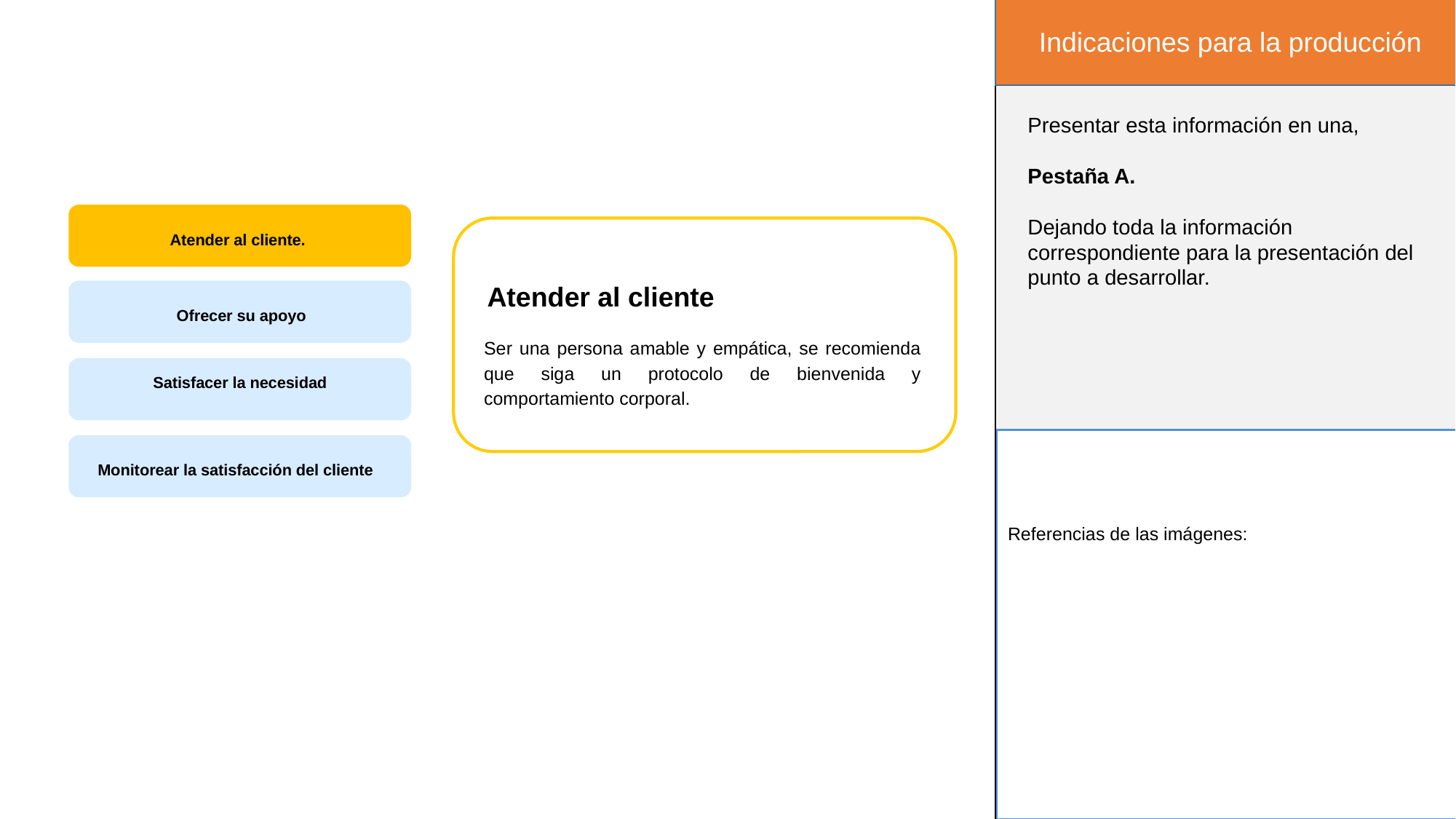

Indicaciones para la producción

Presentar esta información en una,

Pestaña A.

Dejando toda la información correspondiente para la presentación del punto a desarrollar.

Atender al cliente.
Atender al cliente

Ofrecer su apoyo
Ser una persona amable y empática, se recomienda que siga un protocolo de bienvenida y comportamiento corporal.

Satisfacer la necesidad

Referencias de las imágenes:

Monitorear la satisfacción del cliente